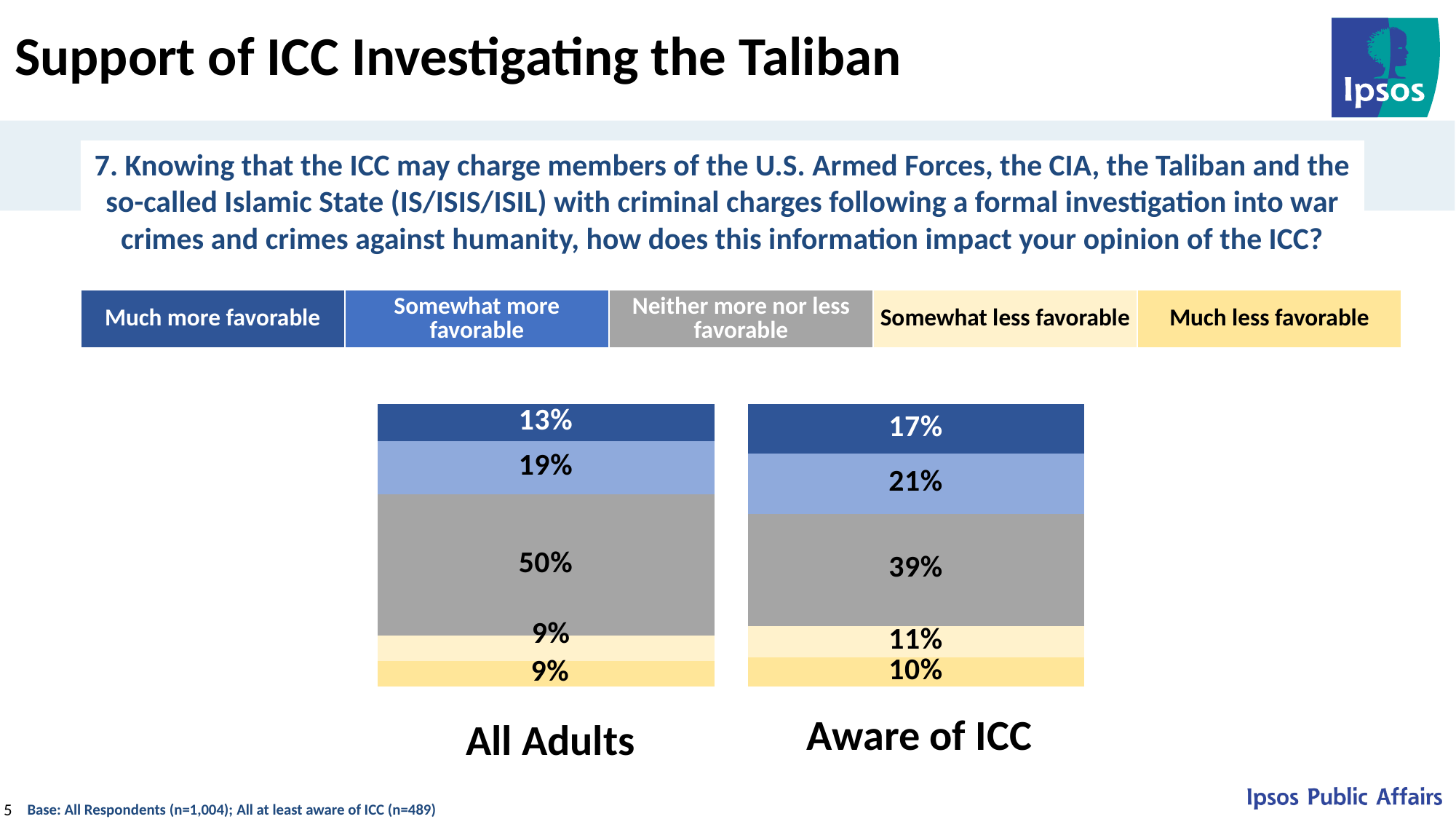

# Support of ICC Investigating the Taliban

7. Knowing that the ICC may charge members of the U.S. Armed Forces, the CIA, the Taliban and the so-called Islamic State (IS/ISIS/ISIL) with criminal charges following a formal investigation into war crimes and crimes against humanity, how does this information impact your opinion of the ICC?

### Chart

| Category | Much less favorable | Somewhat less favorable | Neither more nor less favorable | Somewhat more favorable | Much more favorable |
|---|---|---|---|---|---|
| Much more favorable | Somewhat more favorable | Neither more nor less favorable | Somewhat less favorable | Much less favorable |
| --- | --- | --- | --- | --- |
All Adults
Aware of ICC
Base: All Respondents (n=1,004); All at least aware of ICC (n=489)
5